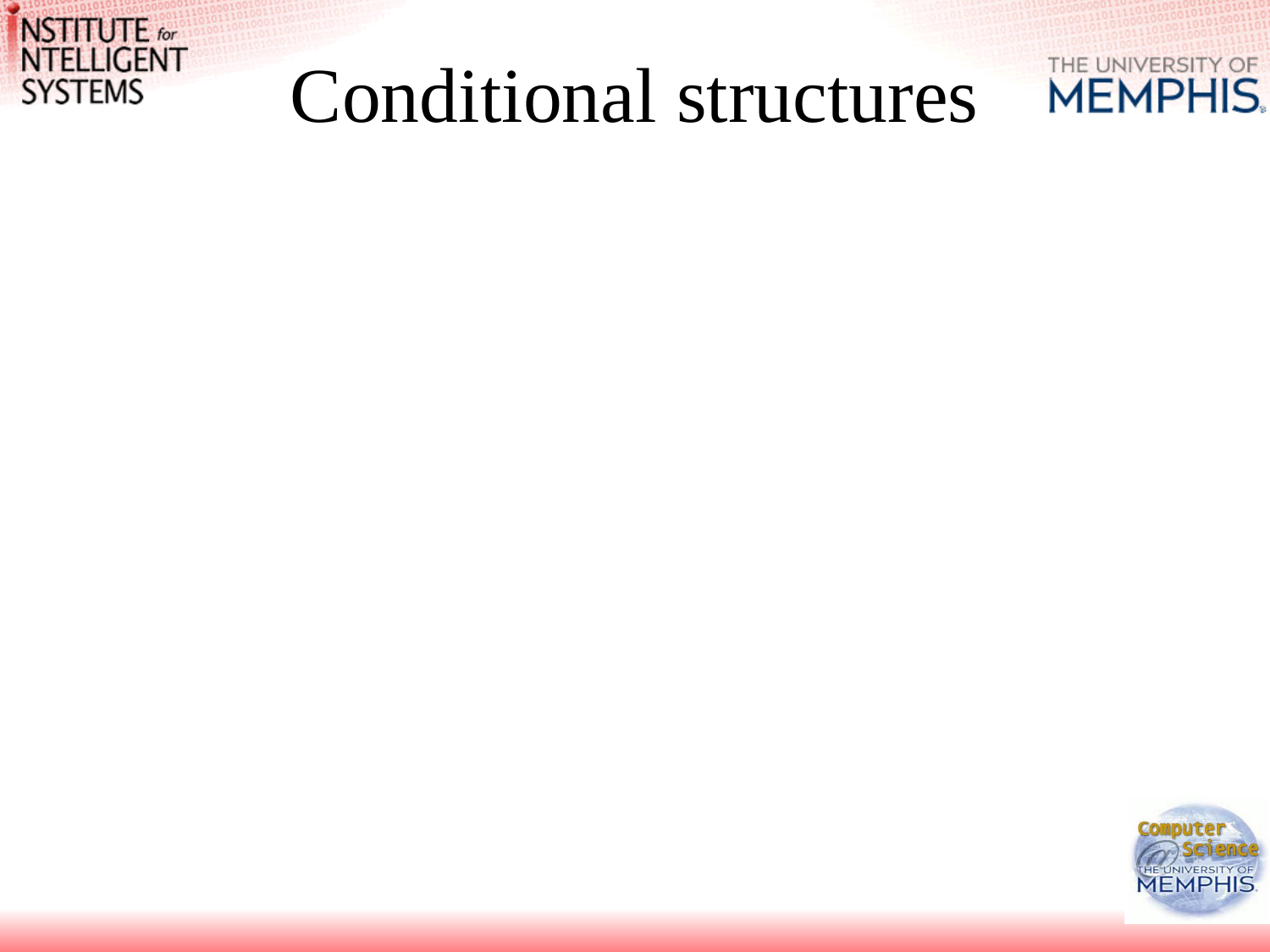

# Conditional structures
# determine whether number is odd or even

print "Enter number: ";
$number = <>;
chomp($number);
if ($number-2*int($number/2) == 0)  {
   print "$number is even\n";
}
elsif (abs($number-2*int($number/2)) == 1) {
    print "$number is odd\n";
}
else {
    print "Something strange has happened!\n";
}